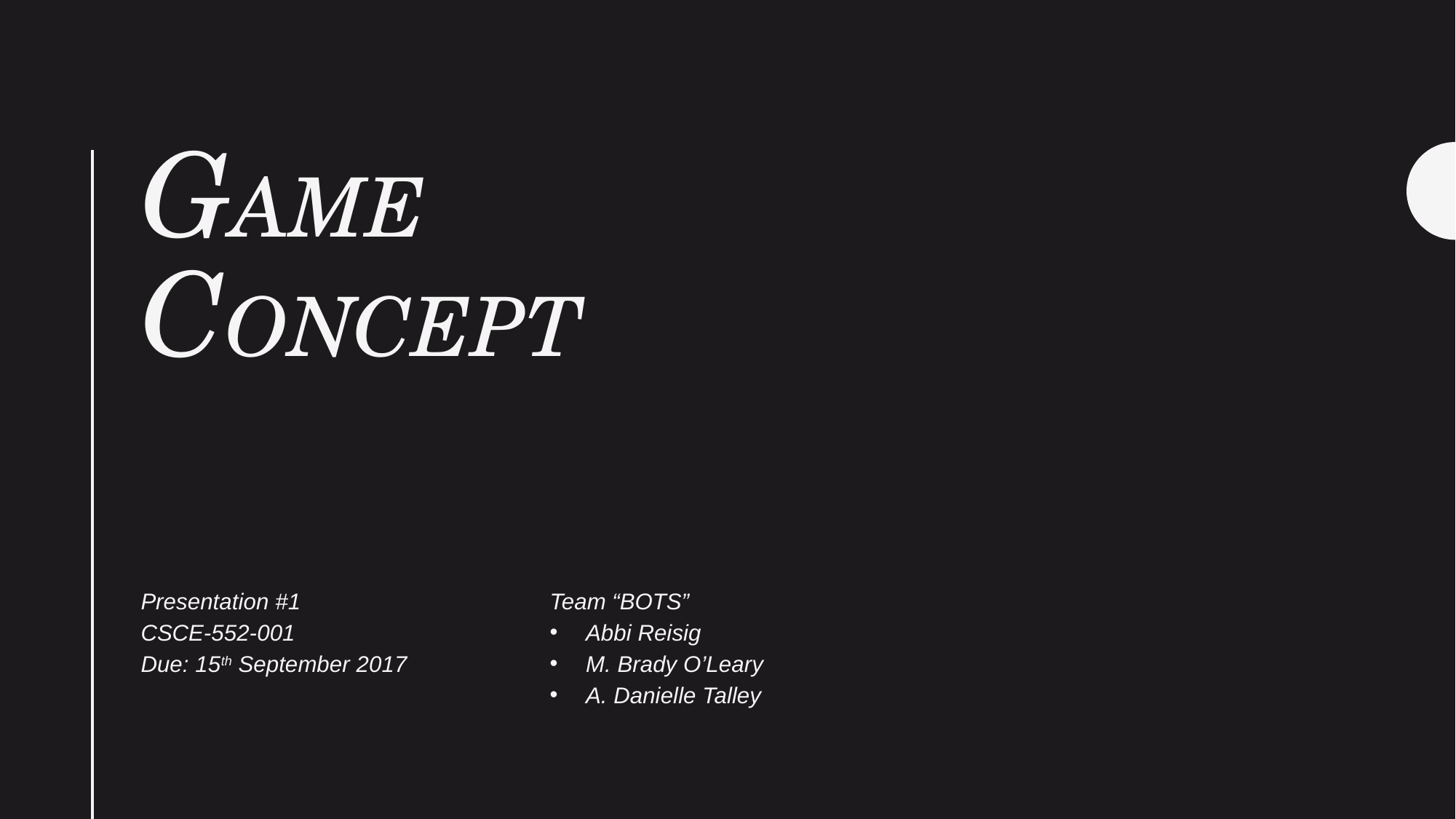

# Game Concept
Presentation #1
CSCE-552-001
Due: 15th September 2017

Team “BOTS”
Abbi Reisig
M. Brady O’Leary
A. Danielle Talley